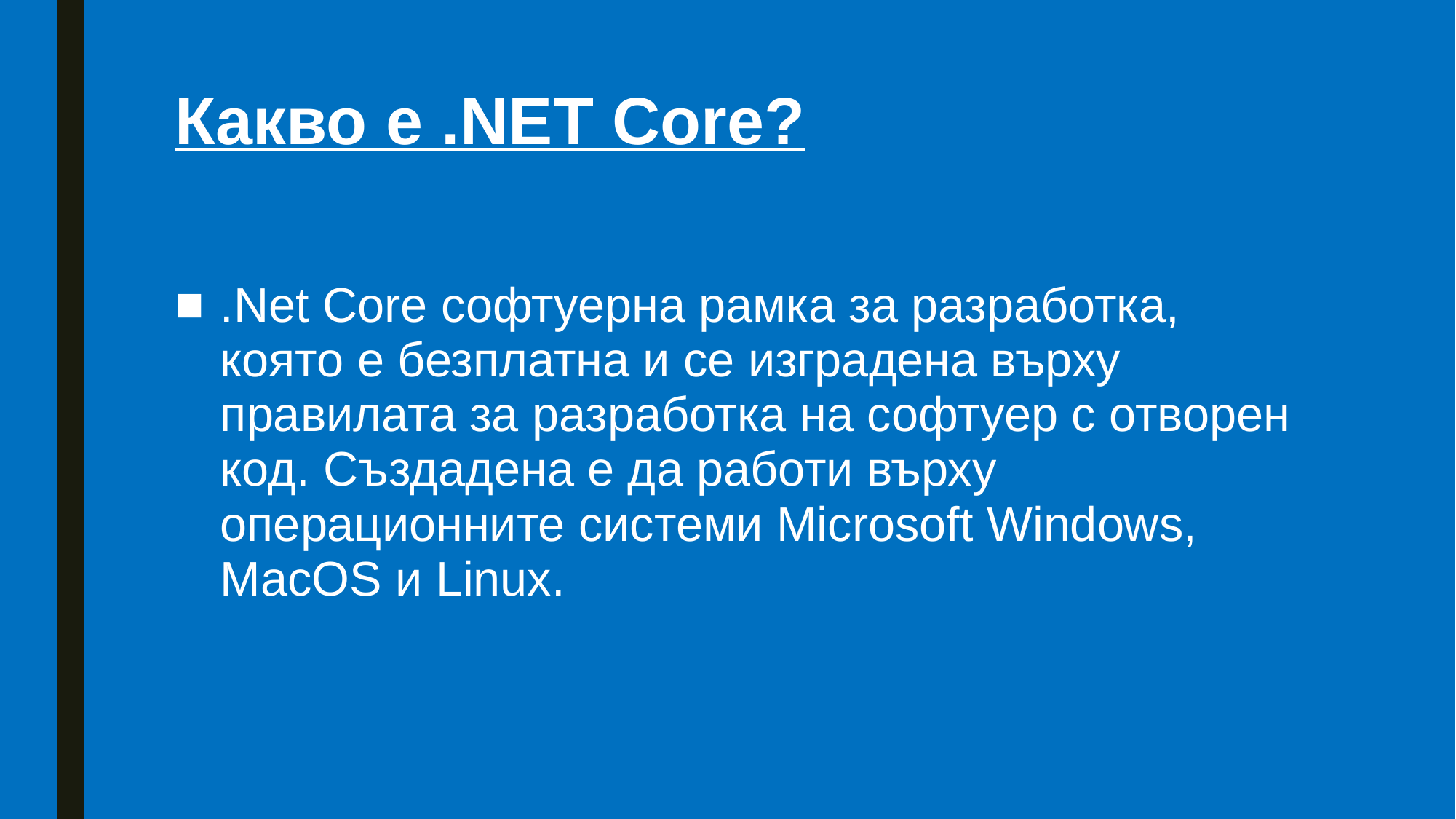

# Какво е .NET Core?
.Net Core софтуерна рамка за разработка, която е безплатна и се изградена върху правилата за разработка на софтуер с отворен код. Създадена е да работи върху операционните системи Microsoft Windows, MacOS и Linux.